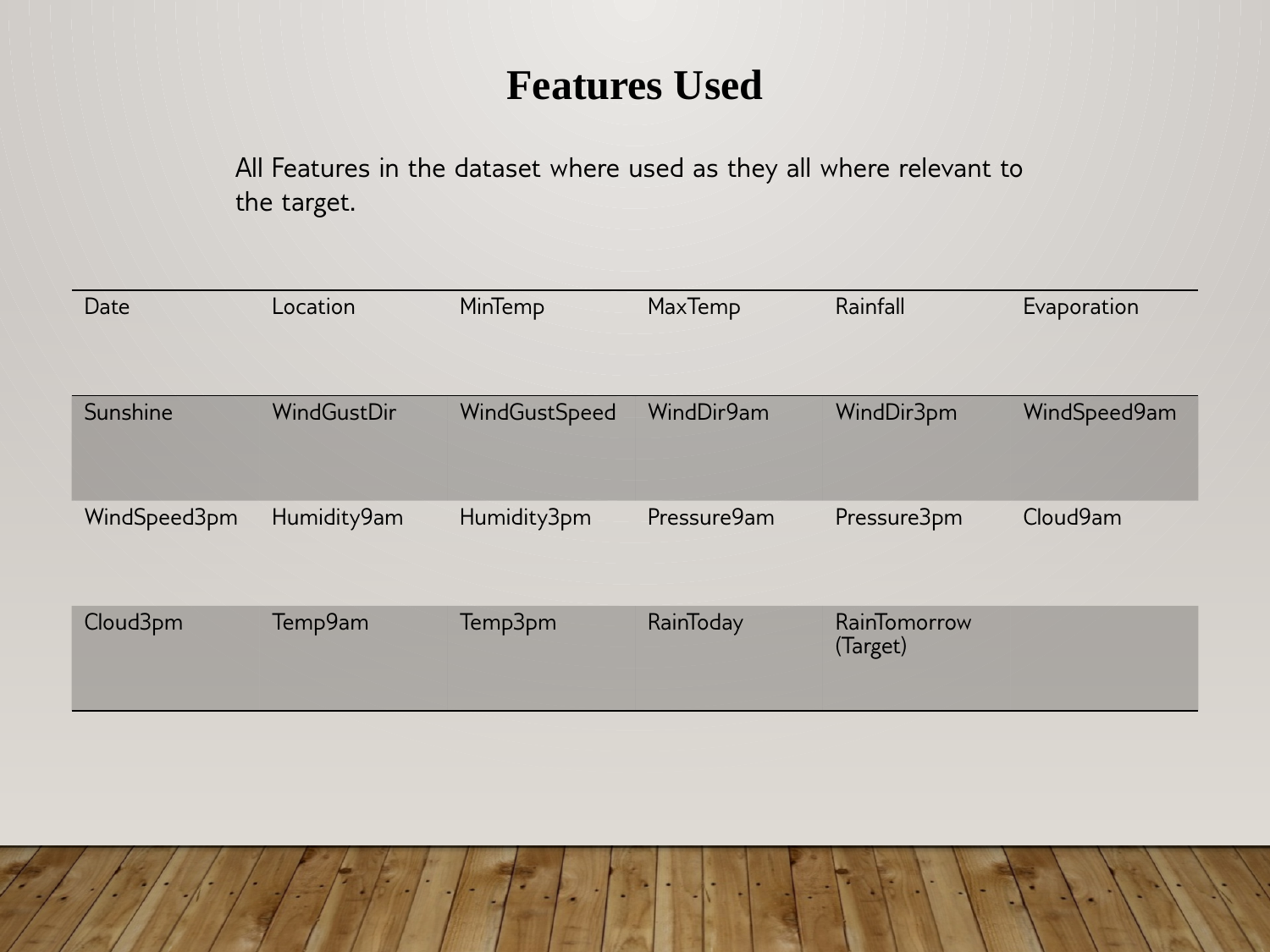

Features Used

All Features in the dataset where used as they all where relevant to the target.
| Date | Location | MinTemp | MaxTemp | Rainfall | Evaporation |
| --- | --- | --- | --- | --- | --- |
| Sunshine | WindGustDir | WindGustSpeed | WindDir9am | WindDir3pm | WindSpeed9am |
| WindSpeed3pm | Humidity9am | Humidity3pm | Pressure9am | Pressure3pm | Cloud9am |
| Cloud3pm | Temp9am | Temp3pm | RainToday | RainTomorrow (Target) |  |